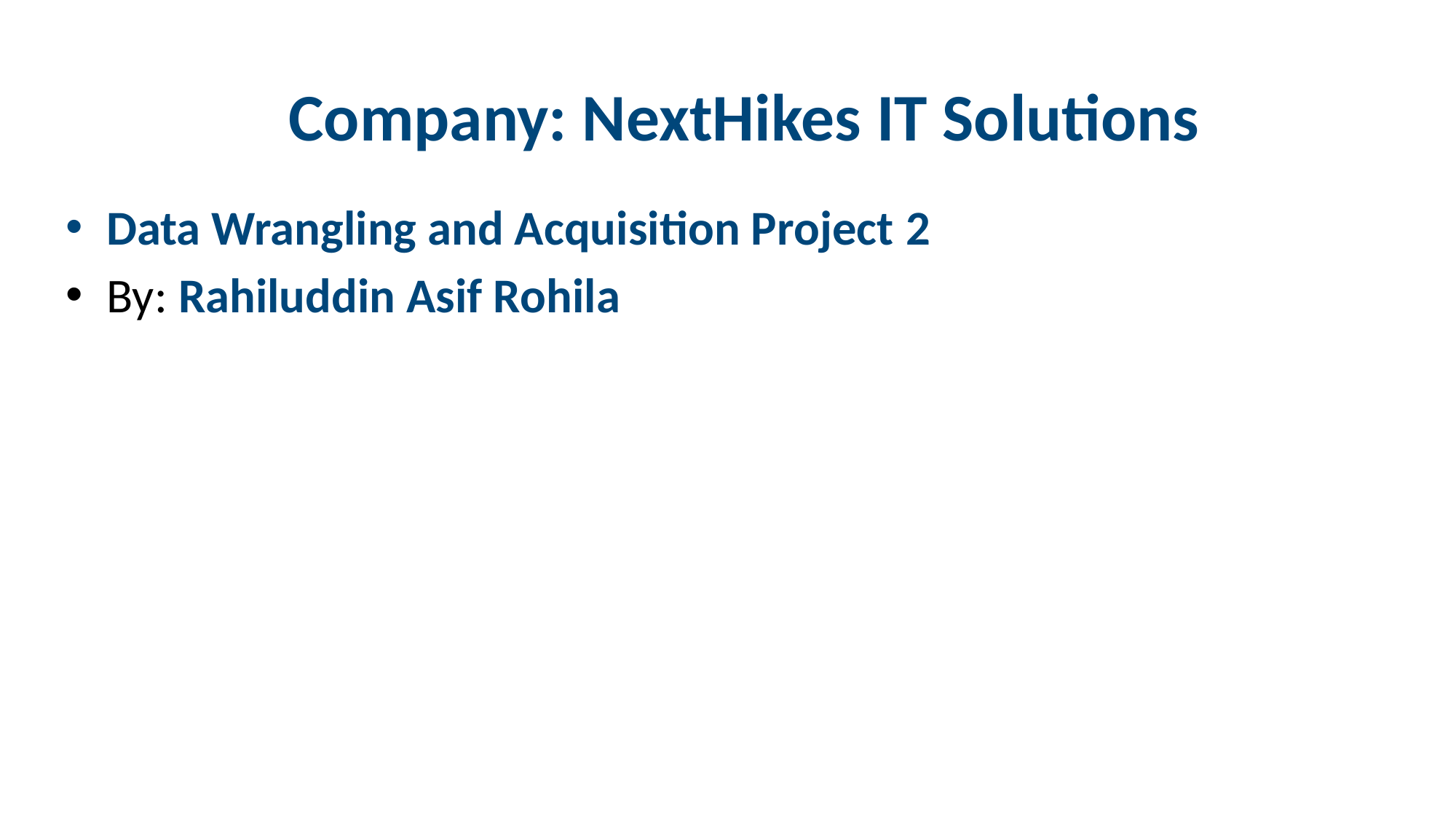

# Company: NextHikes IT Solutions
Data Wrangling and Acquisition Project 2
By: Rahiluddin Asif Rohila